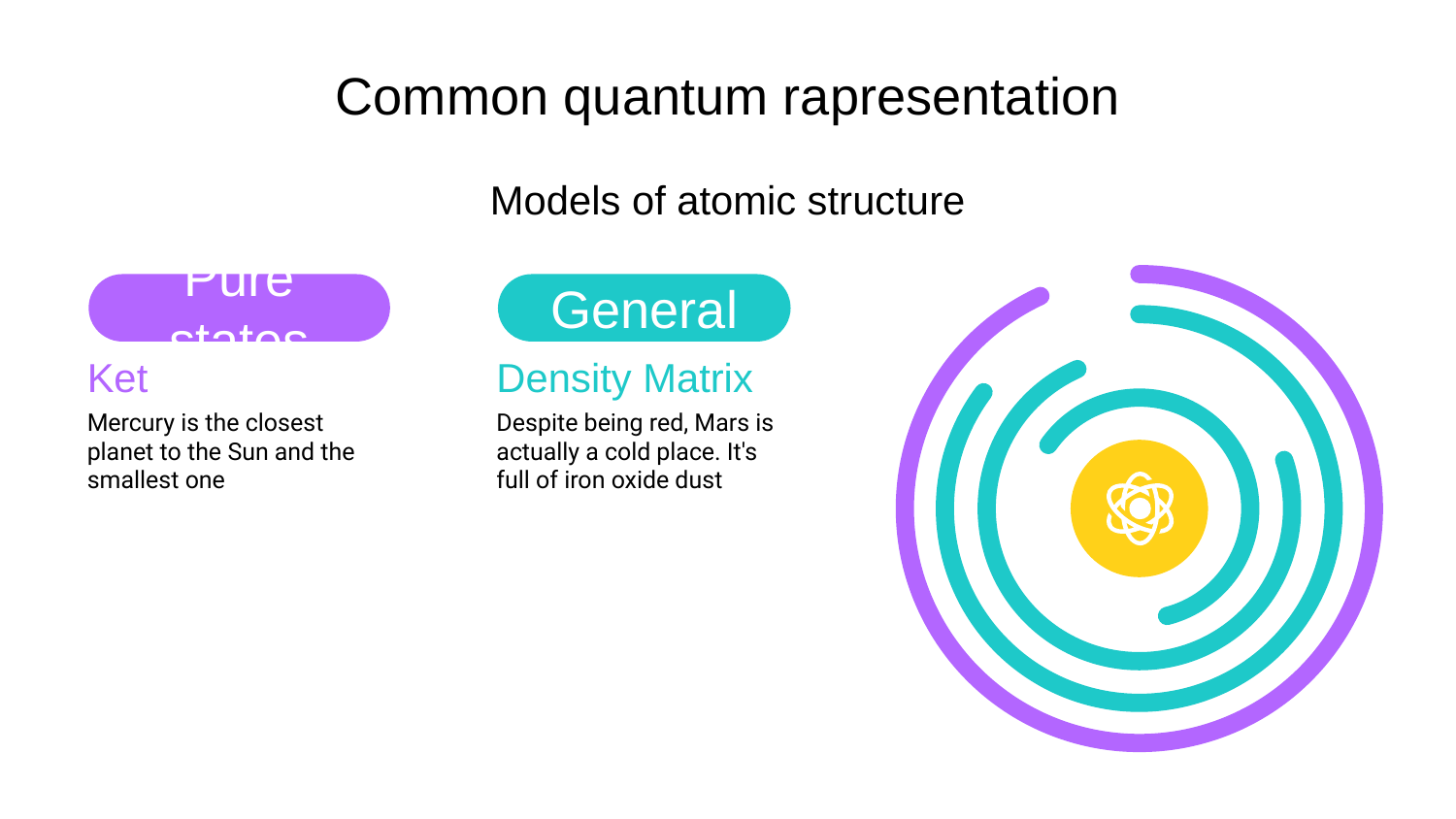

# Common quantum rapresentation
Models of atomic structure

Pure states
Ket
Mercury is the closest planet to the Sun and the smallest one
General
Density Matrix
Despite being red, Mars is actually a cold place. It's full of iron oxide dust